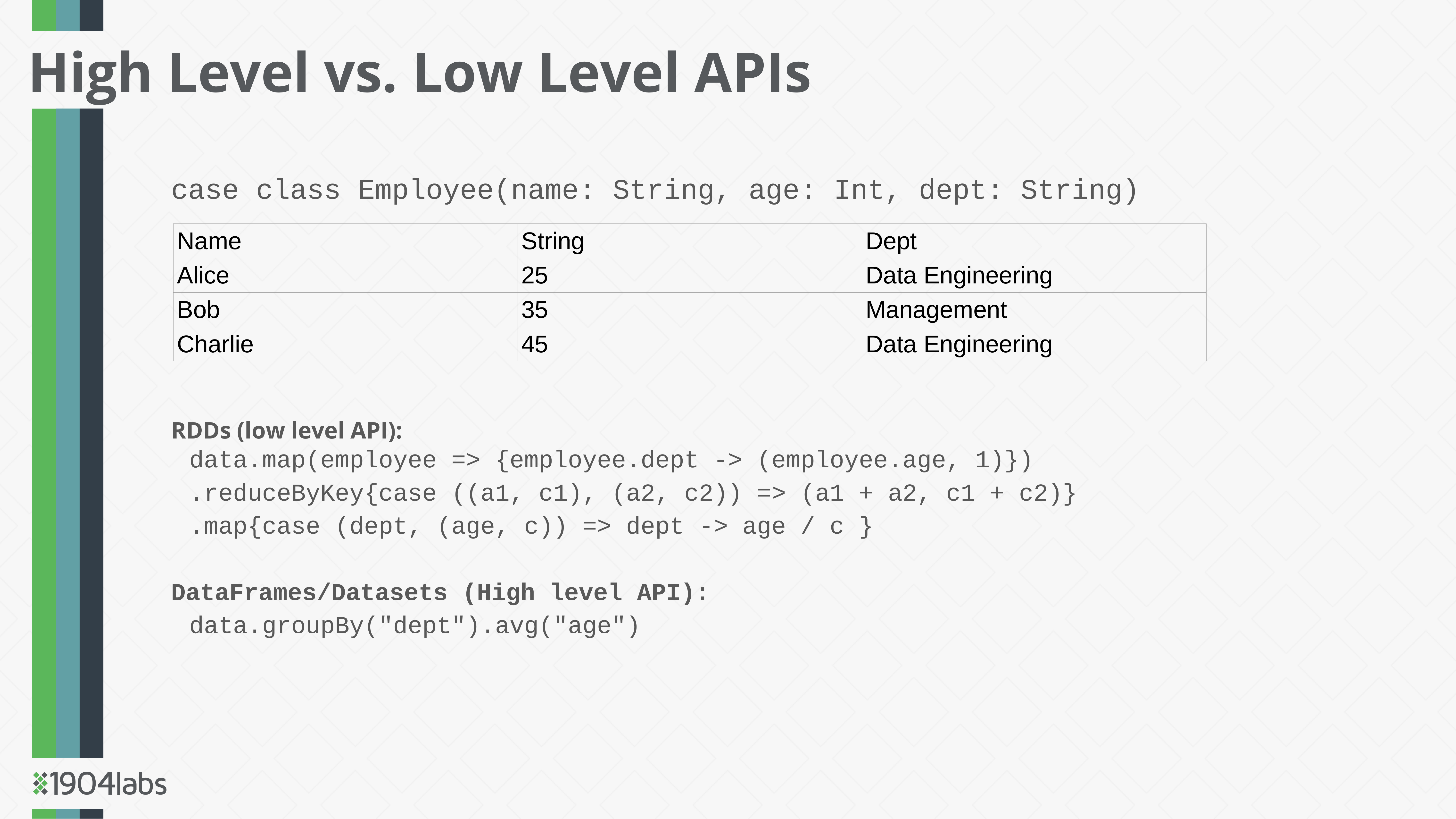

High Level vs. Low Level APIs
case class Employee(name: String, age: Int, dept: String)

RDDs (low level API):
data.map(employee => {employee.dept -> (employee.age, 1)})
.reduceByKey{case ((a1, c1), (a2, c2)) => (a1 + a2, c1 + c2)}
.map{case (dept, (age, c)) => dept -> age / c }

DataFrames/Datasets (High level API):
data.groupBy("dept").avg("age")

| Name | String | Dept |
| --- | --- | --- |
| Alice | 25 | Data Engineering |
| Bob | 35 | Management |
| Charlie | 45 | Data Engineering |